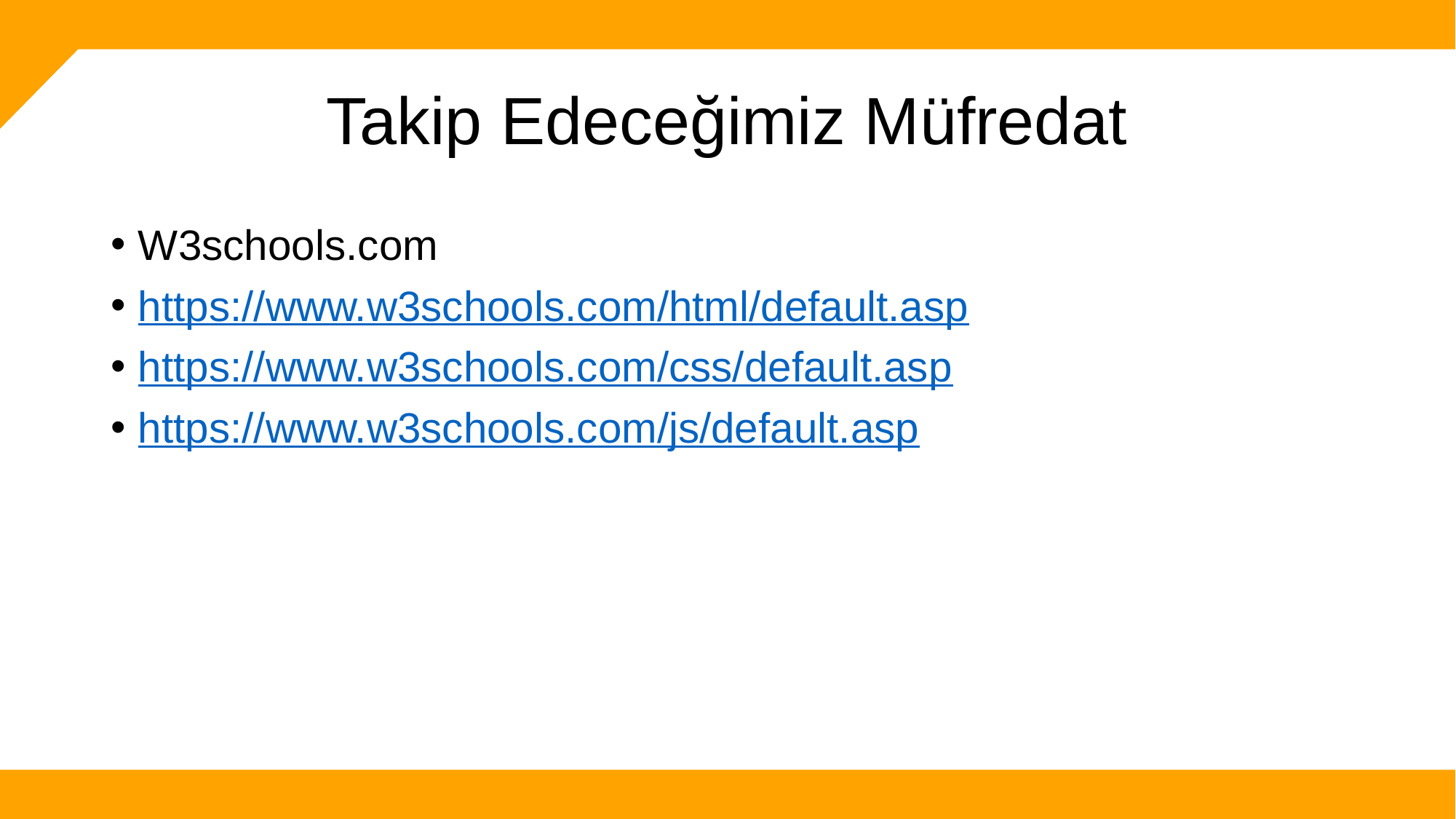

# Takip Edeceğimiz Müfredat
W3schools.com
https://www.w3schools.com/html/default.asp
https://www.w3schools.com/css/default.asp
https://www.w3schools.com/js/default.asp